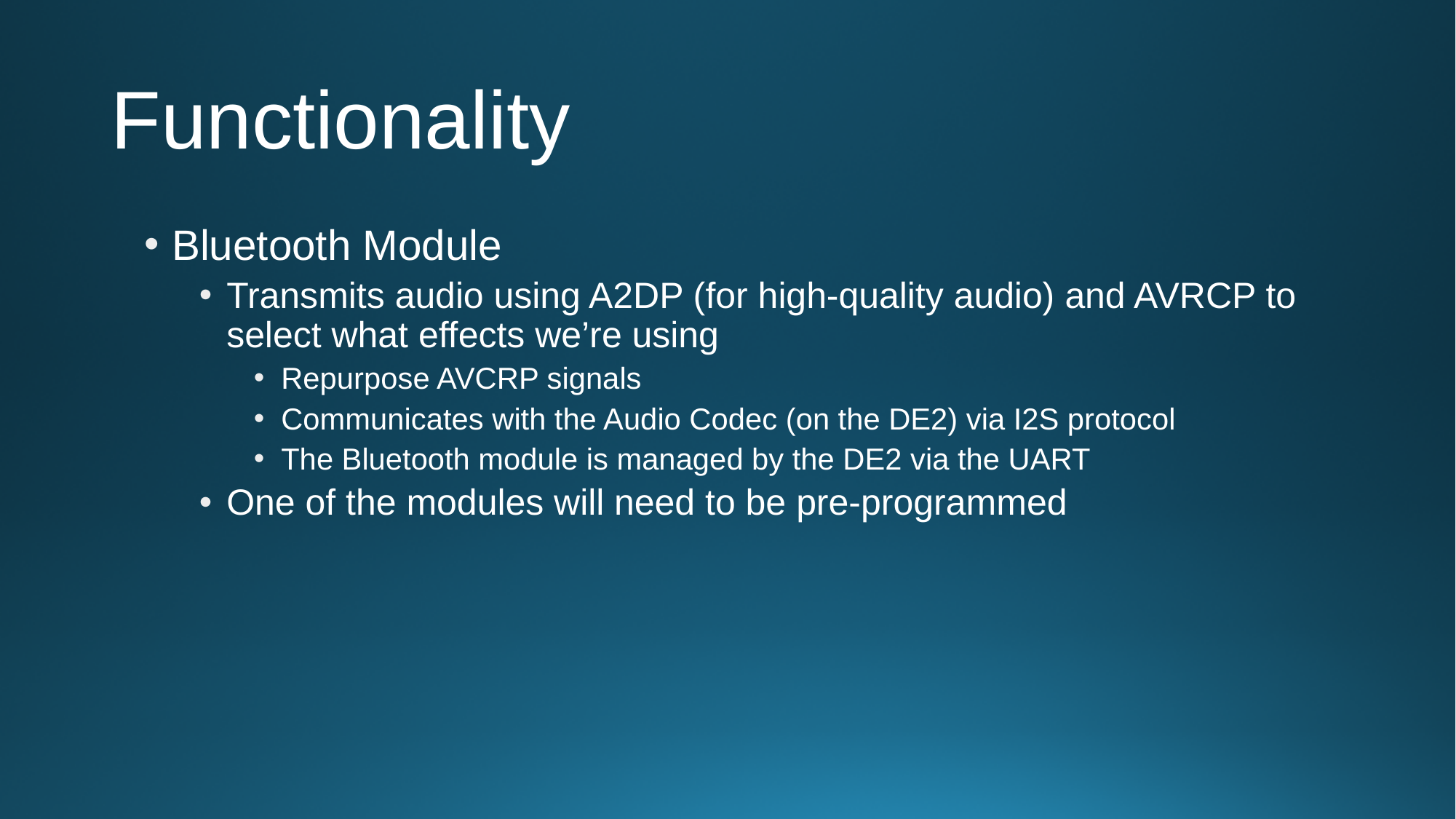

# Functionality
Bluetooth Module
Transmits audio using A2DP (for high-quality audio) and AVRCP to select what effects we’re using
Repurpose AVCRP signals
Communicates with the Audio Codec (on the DE2) via I2S protocol
The Bluetooth module is managed by the DE2 via the UART
One of the modules will need to be pre-programmed